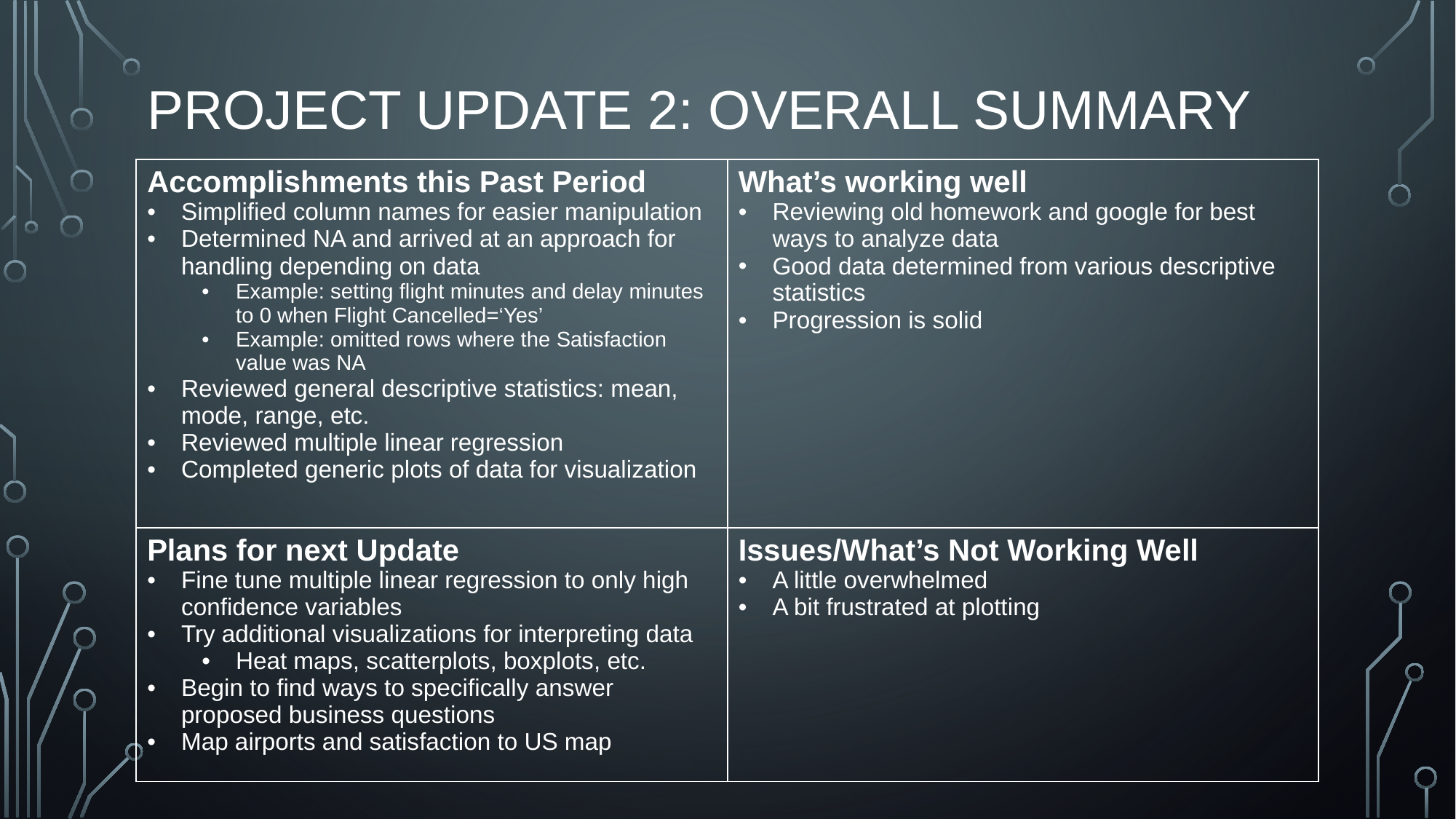

# Project Update 2: Overall Summary
| Accomplishments this Past Period Simplified column names for easier manipulation Determined NA and arrived at an approach for handling depending on data Example: setting flight minutes and delay minutes to 0 when Flight Cancelled=‘Yes’ Example: omitted rows where the Satisfaction value was NA Reviewed general descriptive statistics: mean, mode, range, etc. Reviewed multiple linear regression Completed generic plots of data for visualization | What’s working well Reviewing old homework and google for best ways to analyze data Good data determined from various descriptive statistics Progression is solid |
| --- | --- |
| Plans for next Update Fine tune multiple linear regression to only high confidence variables Try additional visualizations for interpreting data Heat maps, scatterplots, boxplots, etc. Begin to find ways to specifically answer proposed business questions Map airports and satisfaction to US map | Issues/What’s Not Working Well A little overwhelmed A bit frustrated at plotting |